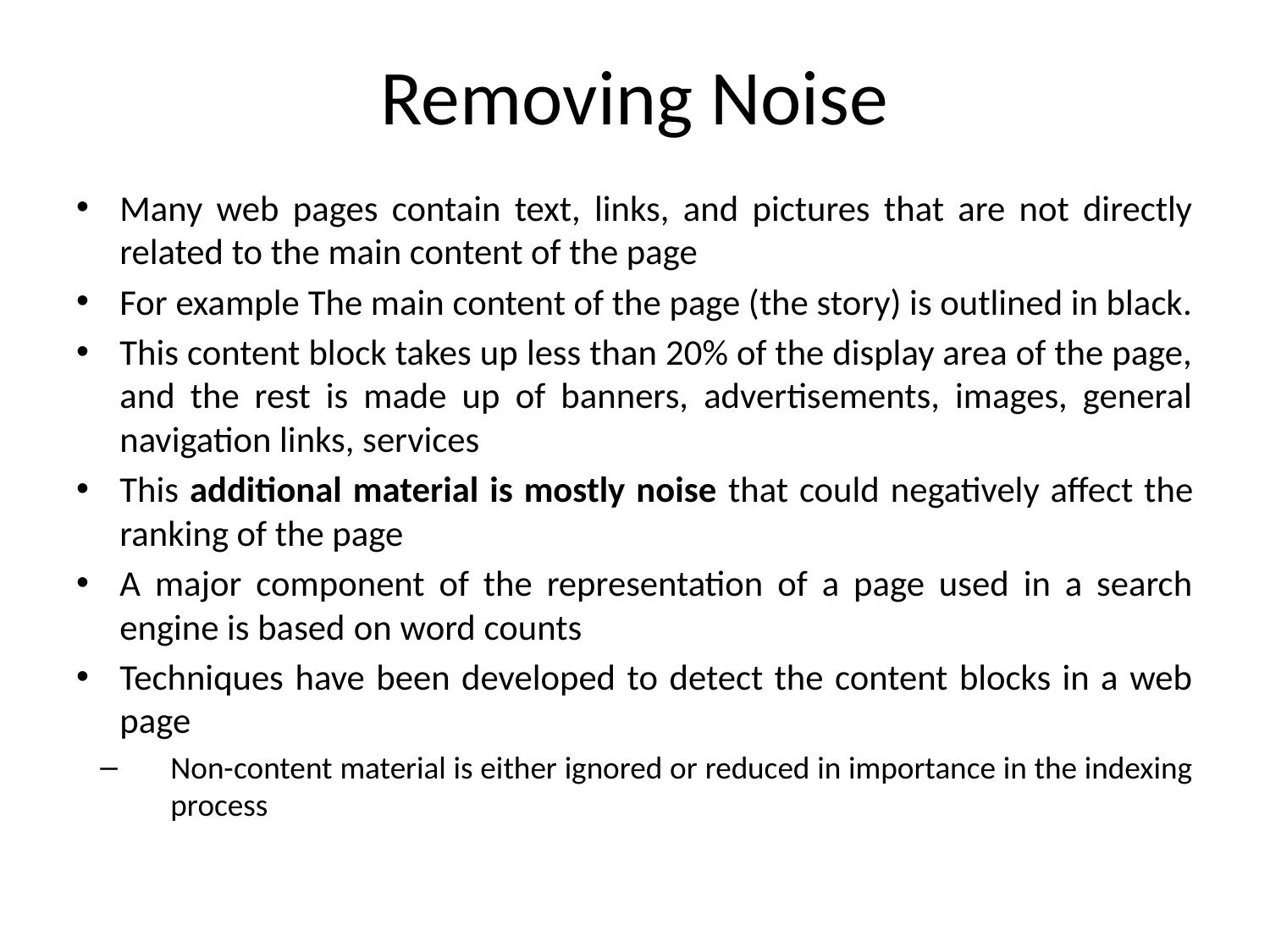

# Removing Noise
Many web pages contain text, links, and pictures that are not directly related to the main content of the page
For example The main content of the page (the story) is outlined in black.
This content block takes up less than 20% of the display area of the page, and the rest is made up of banners, advertisements, images, general navigation links, services
This additional material is mostly noise that could negatively affect the ranking of the page
A major component of the representation of a page used in a search engine is based on word counts
Techniques have been developed to detect the content blocks in a web page
Non-content material is either ignored or reduced in importance in the indexing process